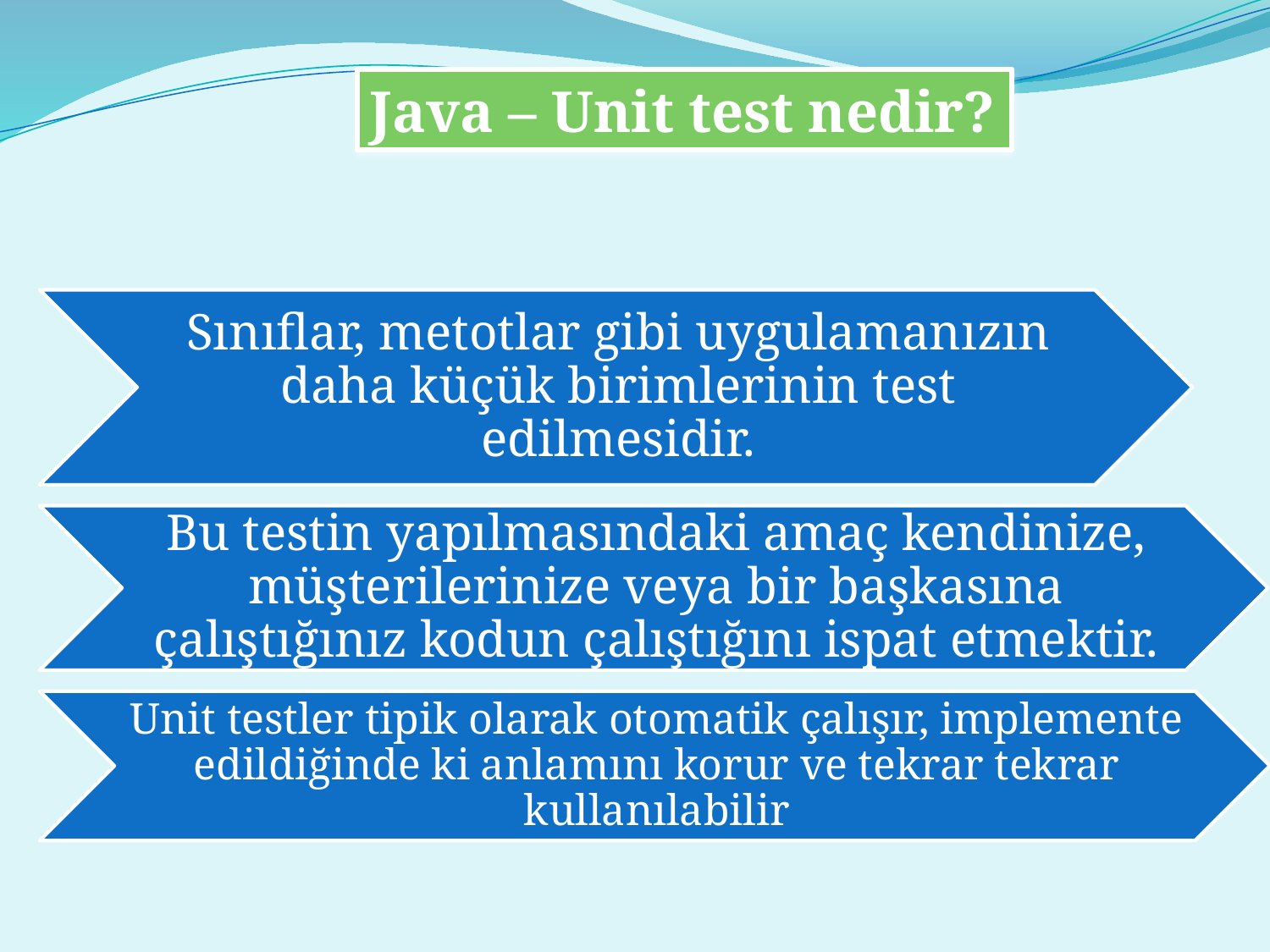

Java – Unit test nedir?
Sınıflar, metotlar gibi uygulamanızın daha küçük birimlerinin test edilmesidir.
Bu testin yapılmasındaki amaç kendinize, müşterilerinize veya bir başkasına çalıştığınız kodun çalıştığını ispat etmektir.
Unit testler tipik olarak otomatik çalışır, implemente edildiğinde ki anlamını korur ve tekrar tekrar kullanılabilir